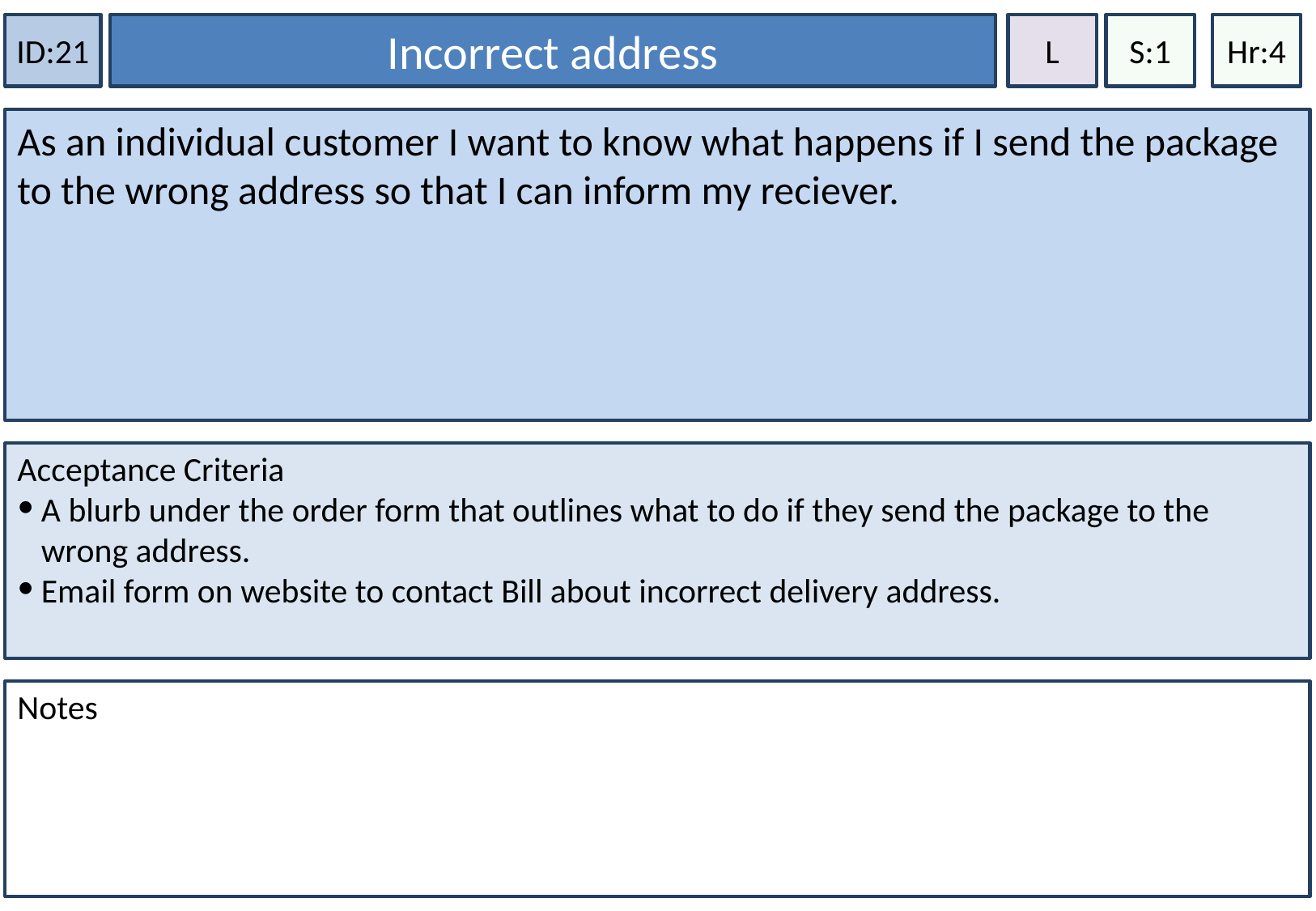

Incorrect address
Hr:4
ID:21
L
S:1
As an individual customer I want to know what happens if I send the package to the wrong address so that I can inform my reciever.
Acceptance Criteria
A blurb under the order form that outlines what to do if they send the package to the wrong address.
Email form on website to contact Bill about incorrect delivery address.

Notes